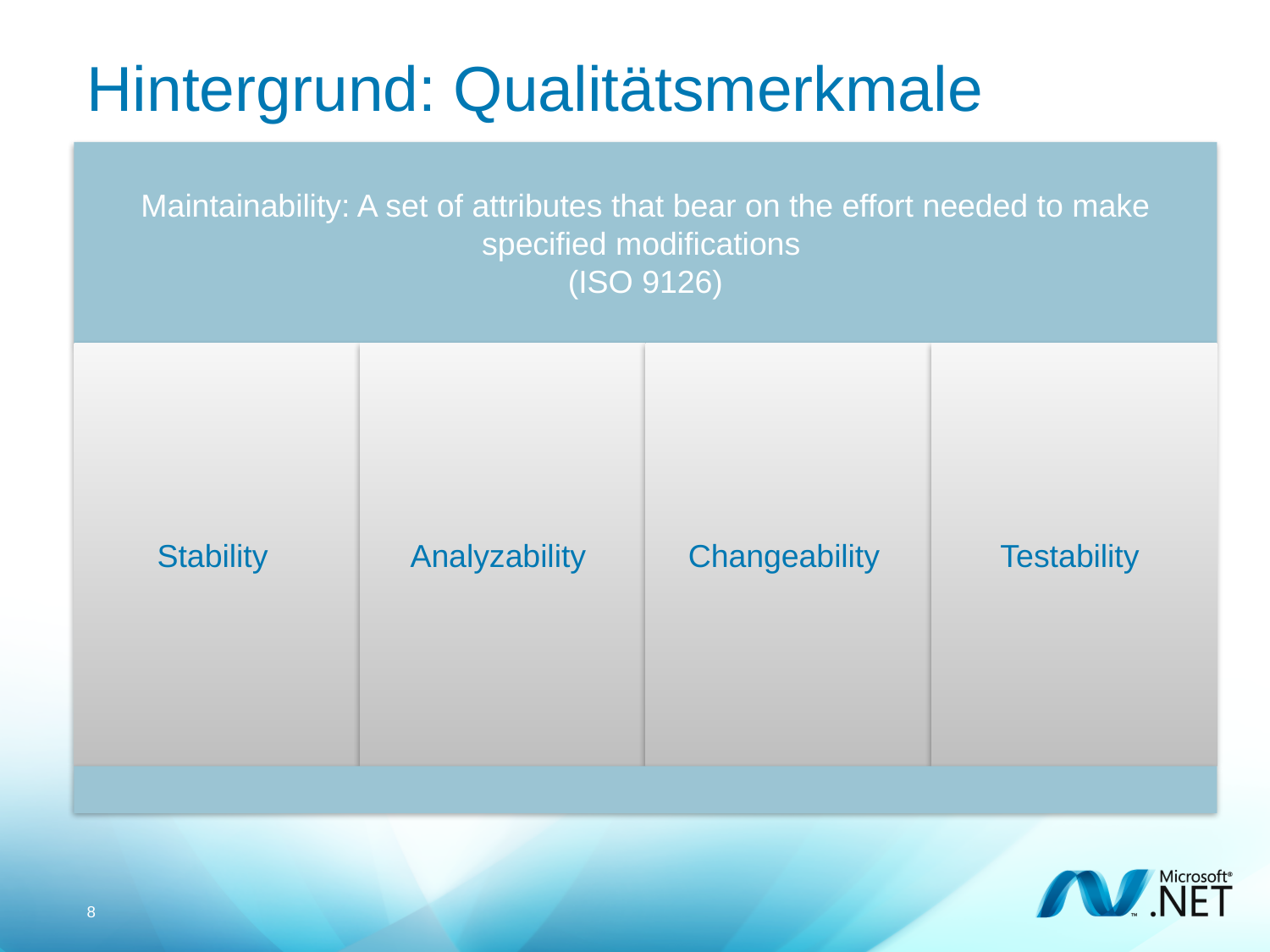

# Hintergrund: Qualitätsmerkmale
Maintainability: A set of attributes that bear on the effort needed to make specified modifications
(ISO 9126)
Stability
Analyzability
Changeability
Testability